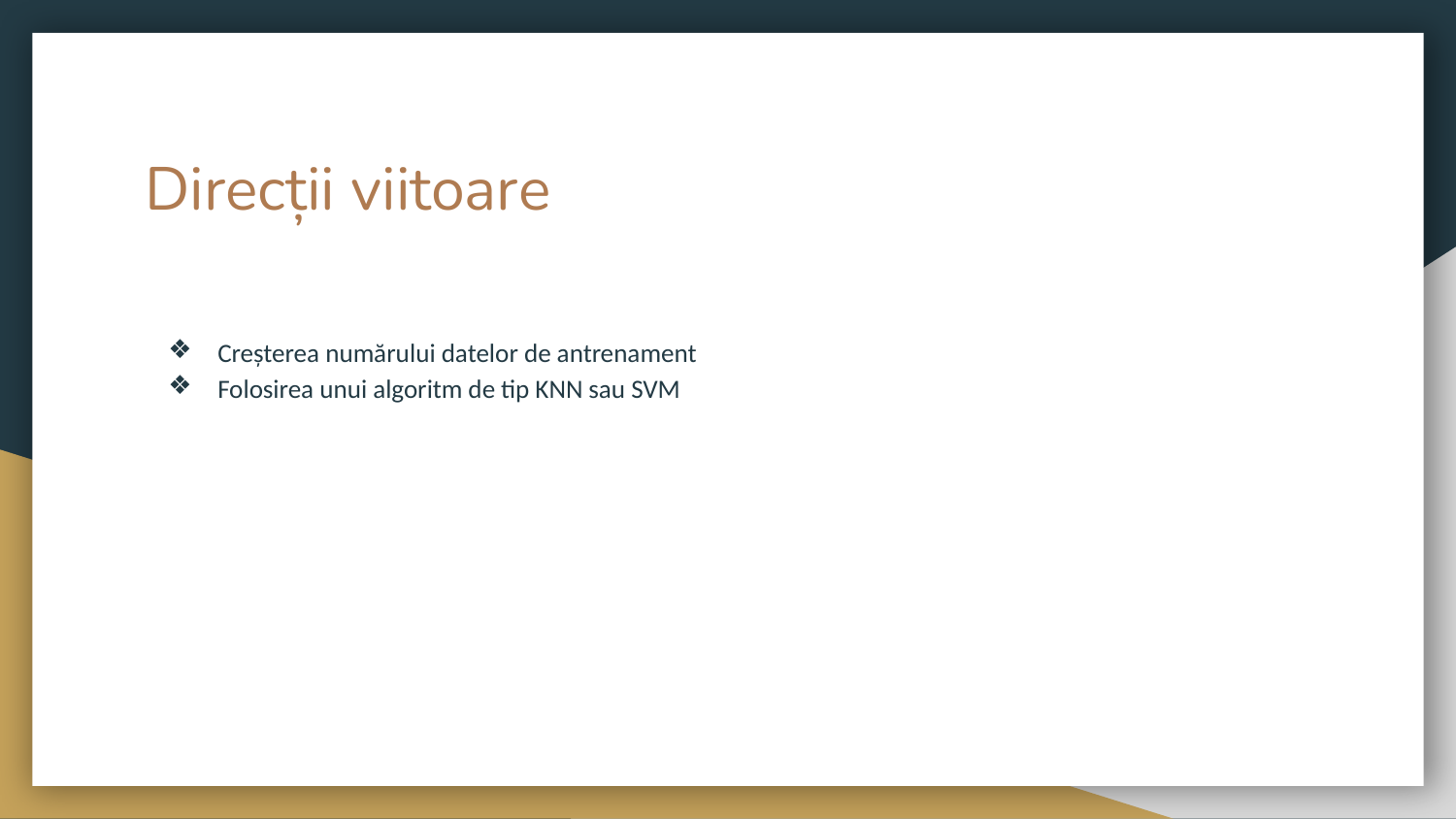

# Direcții viitoare
Creșterea numărului datelor de antrenament
Folosirea unui algoritm de tip KNN sau SVM